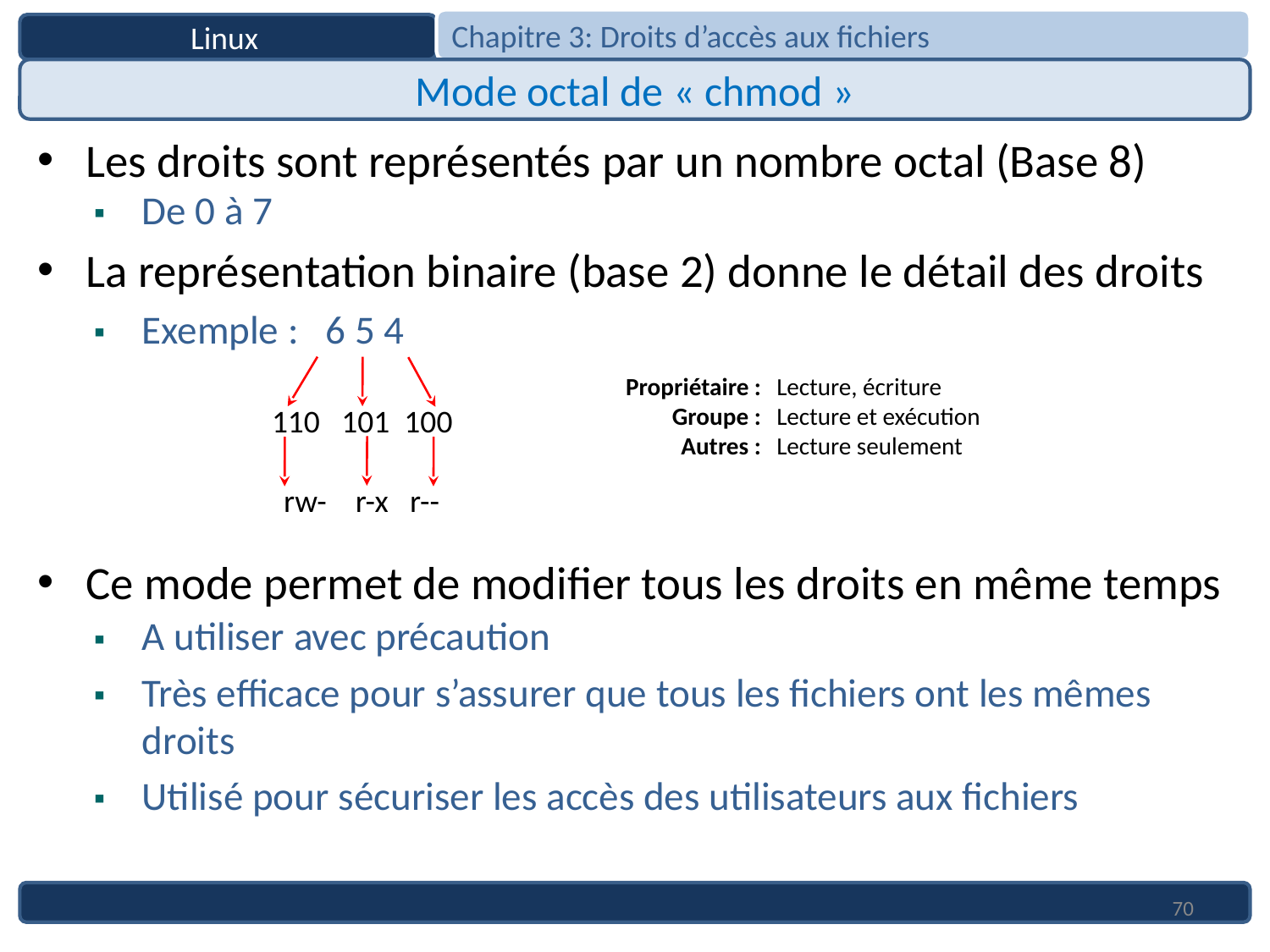

Chapitre 3: Droits d’accès aux fichiers
Linux
Mode octal de « chmod »
Les droits sont représentés par un nombre octal (Base 8)
De 0 à 7
La représentation binaire (base 2) donne le détail des droits
Exemple :   6 5 4

Ce mode permet de modifier tous les droits en même temps
A utiliser avec précaution
Très efficace pour s’assurer que tous les fichiers ont les mêmes droits
Utilisé pour sécuriser les accès des utilisateurs aux fichiers

Propriétaire :
Groupe :
Autres :
Lecture, écriture
Lecture et exécution
Lecture seulement
110   101  100
rw-    r-x   r--
70